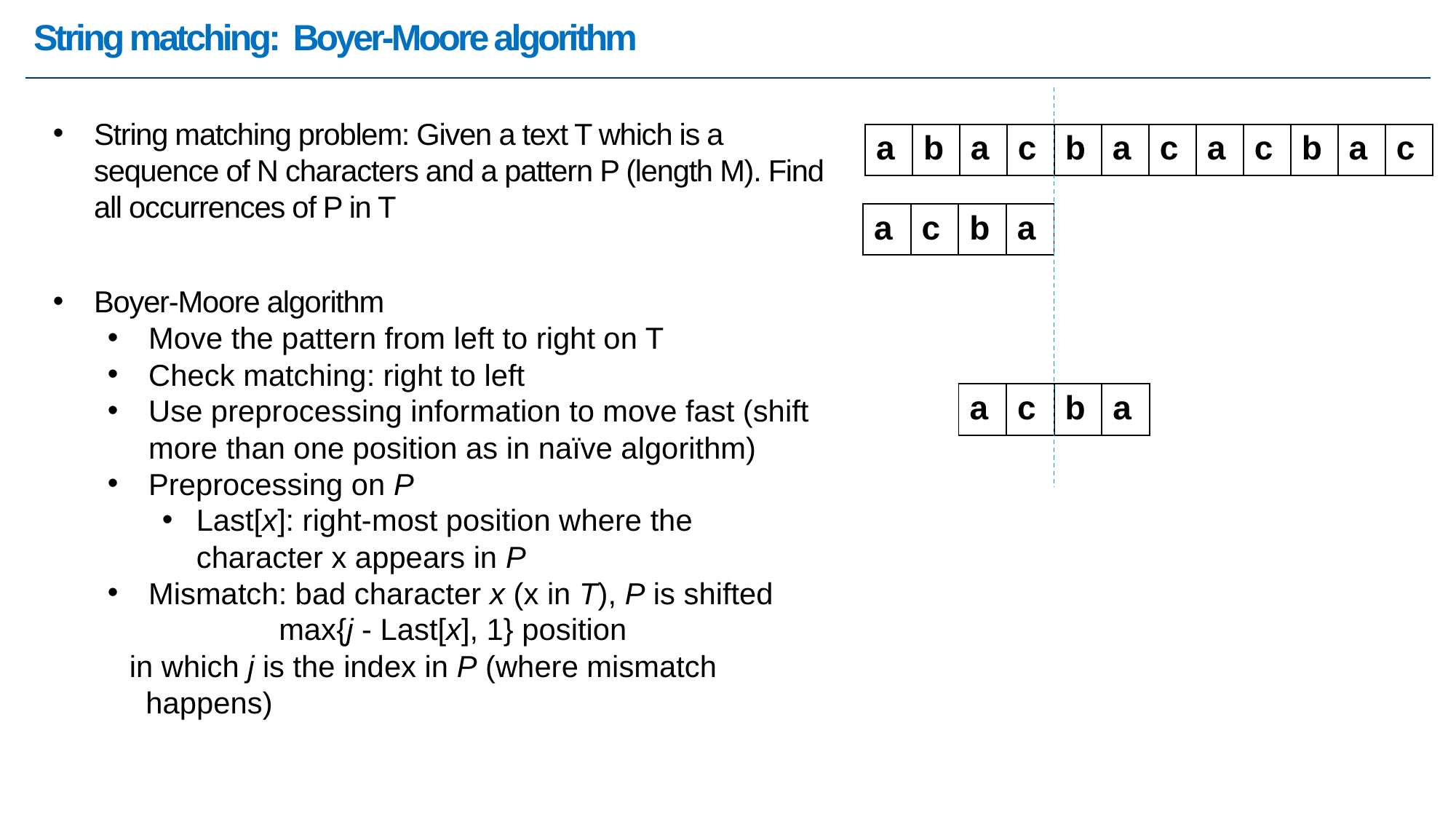

Ⅰ ｜ Tên chương
# String matching:  Boyer-Moore algorithm
String matching problem: Given a text T which is a sequence of N characters and a pattern P (length M). Find all occurrences of P in T

Boyer-Moore algorithm
Move the pattern from left to right on T
Check matching: right to left
Use preprocessing information to move fast (shift more than one position as in naïve algorithm)
Preprocessing on P
Last[x]: right-most position where the character x appears in P
Mismatch: bad character x (x in T), P is shifted
                           max{j - Last[x], 1} position
in which j is the index in P (where mismatch happens)
| a | b | a | c | b | a | c | a | c | b | a | c |
| --- | --- | --- | --- | --- | --- | --- | --- | --- | --- | --- | --- |
| a | c | b | a |
| --- | --- | --- | --- |
| a | c | b | a |
| --- | --- | --- | --- |